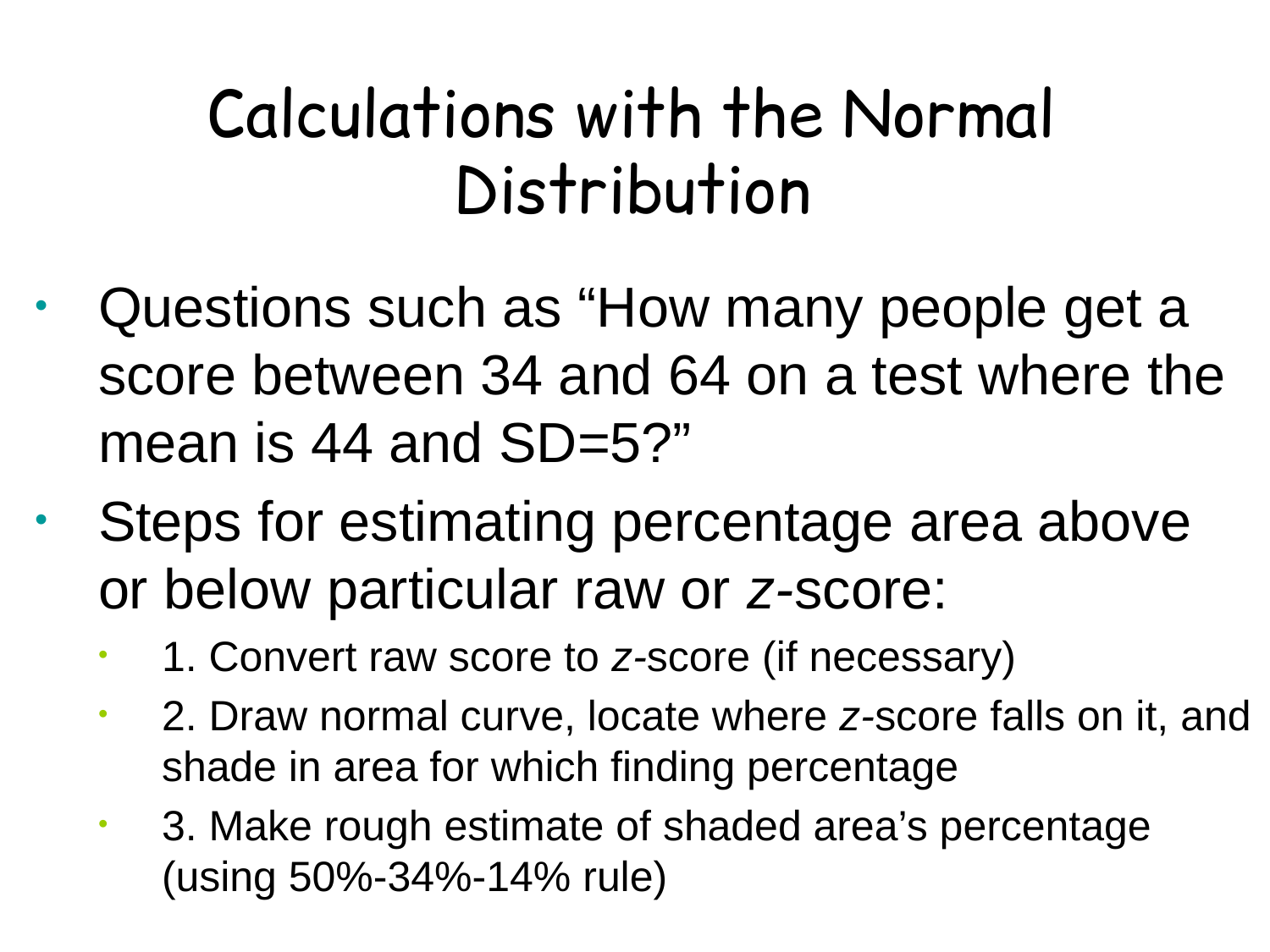

Calculations with the Normal Distribution
Questions such as “How many people get a score between 34 and 64 on a test where the mean is 44 and SD=5?”
Steps for estimating percentage area above or below particular raw or z-score:
1. Convert raw score to z-score (if necessary)
2. Draw normal curve, locate where z-score falls on it, and shade in area for which finding percentage
3. Make rough estimate of shaded area’s percentage (using 50%-34%-14% rule)